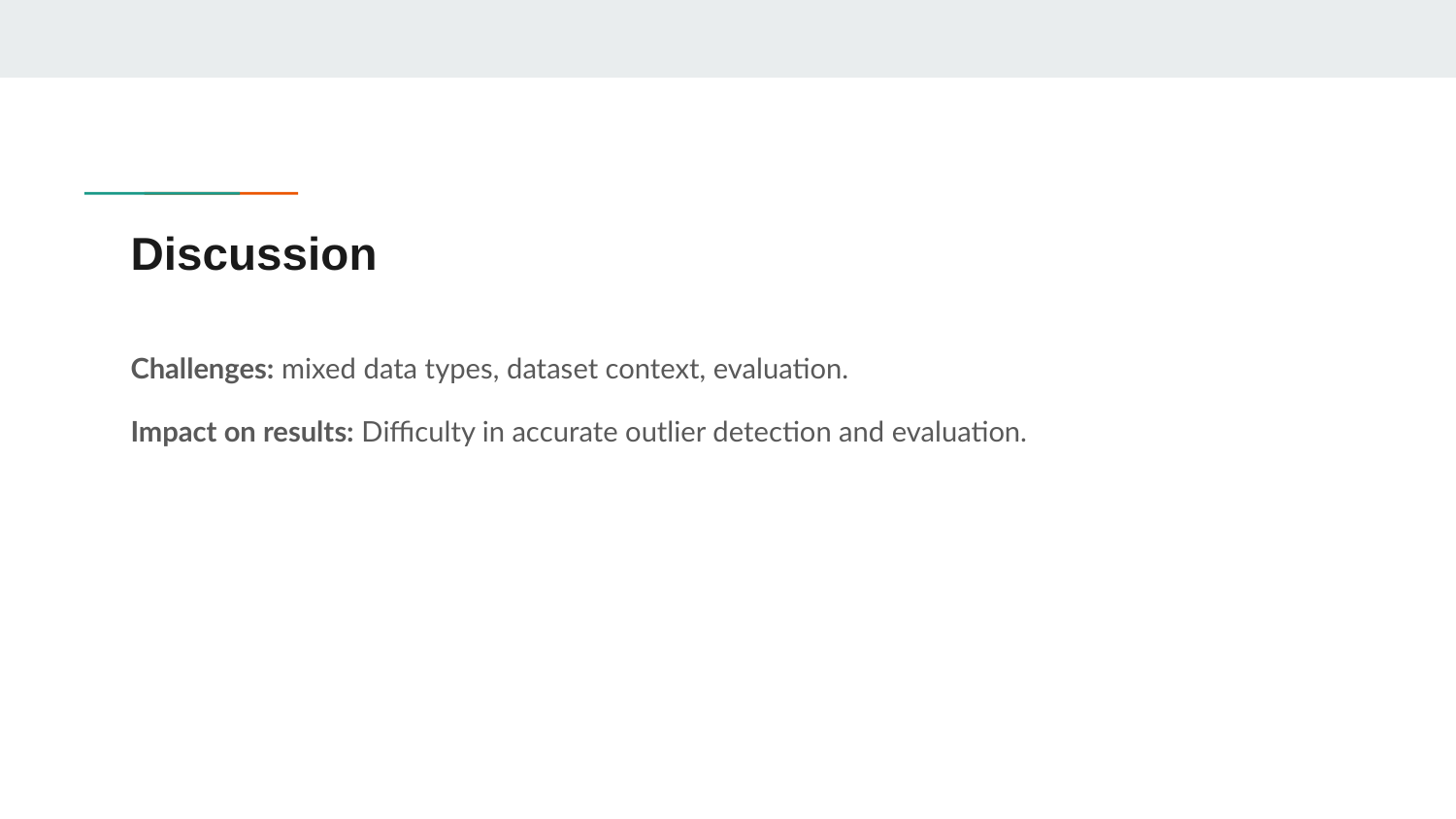

# Discussion
Challenges: mixed data types, dataset context, evaluation.
Impact on results: Difficulty in accurate outlier detection and evaluation.